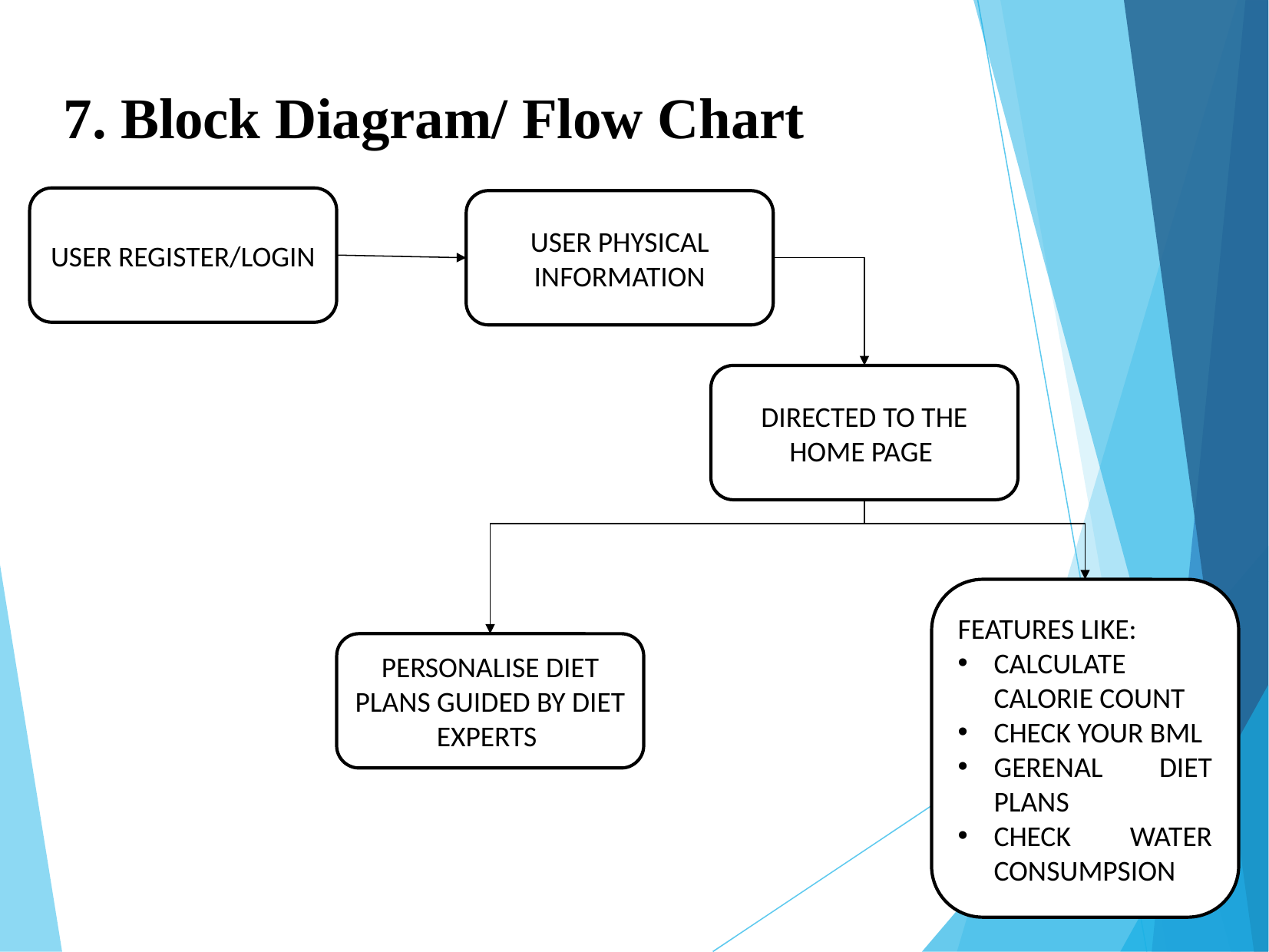

# 7. Block Diagram/ Flow Chart
USER REGISTER/LOGIN
USER PHYSICAL INFORMATION
DIRECTED TO THE HOME PAGE
FEATURES LIKE:
CALCULATE CALORIE COUNT
CHECK YOUR BML
GERENAL DIET PLANS
CHECK WATER CONSUMPSION
PERSONALISE DIET PLANS GUIDED BY DIET EXPERTS